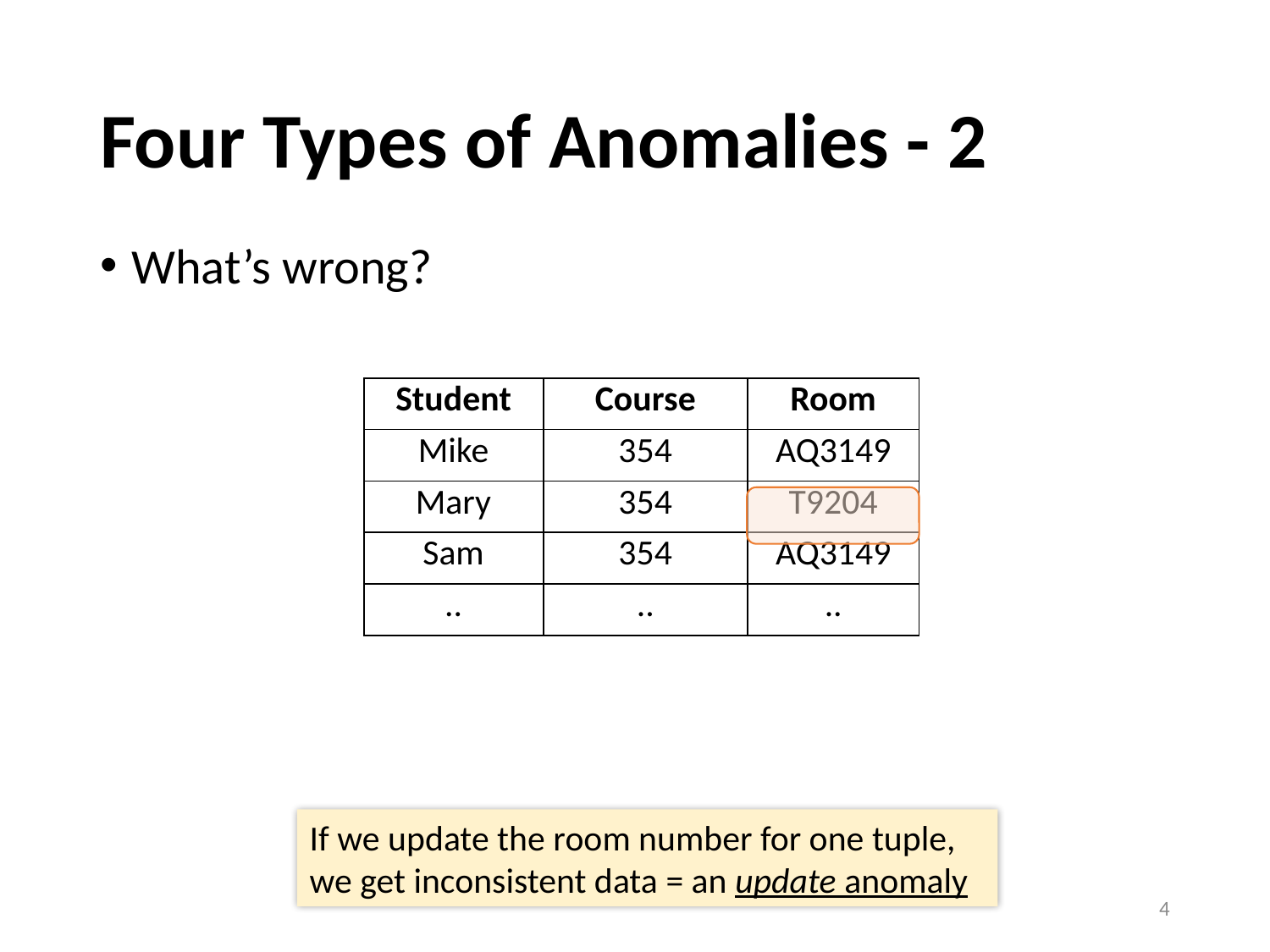

# Four Types of Anomalies - 2
What’s wrong?
| Student | Course | Room |
| --- | --- | --- |
| Mike | 354 | AQ3149 |
| Mary | 354 | T9204 |
| Sam | 354 | AQ3149 |
| .. | .. | .. |

If we update the room number for one tuple, we get inconsistent data = an update anomaly
4